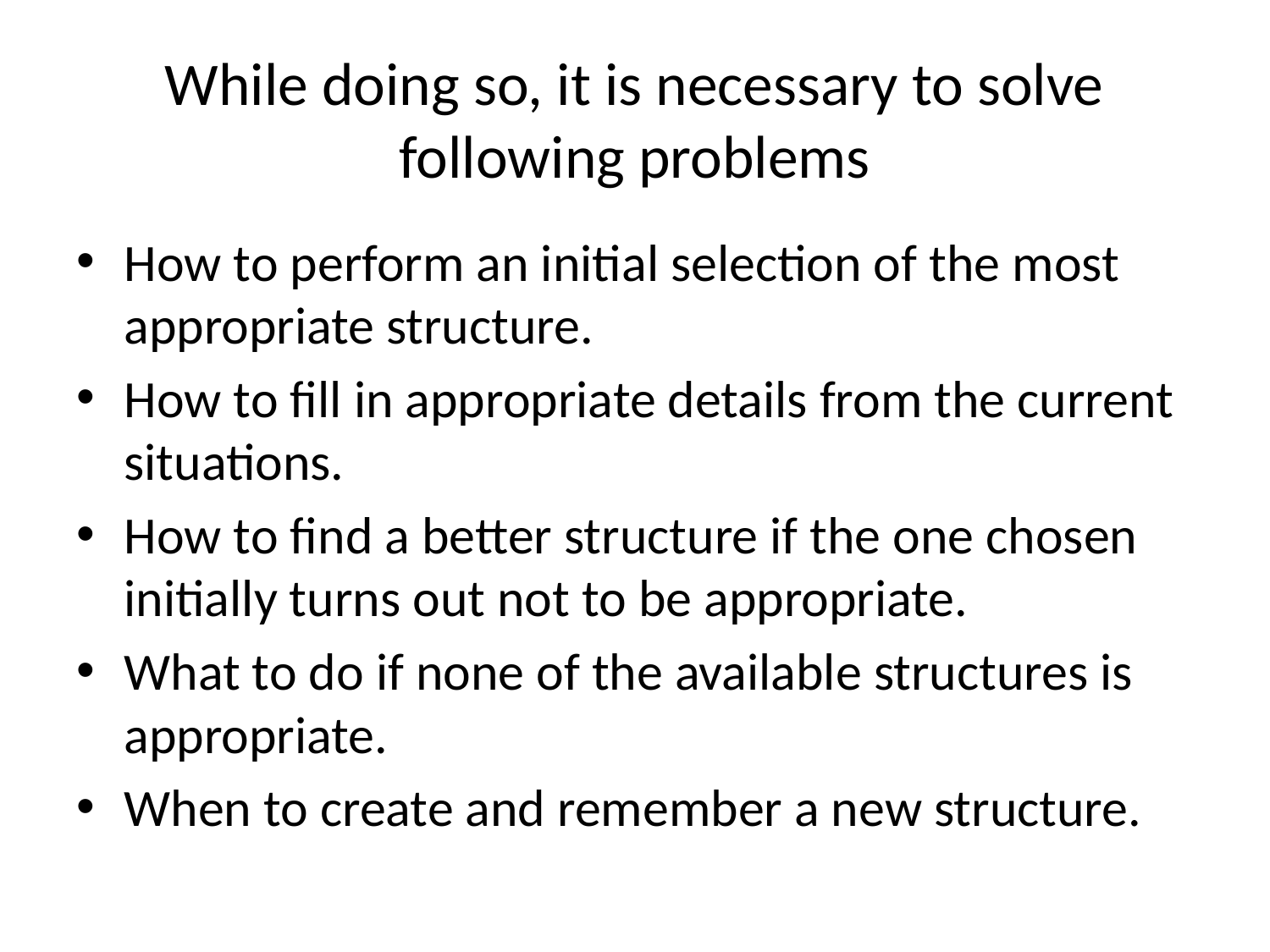

# While doing so, it is necessary to solve following problems
How to perform an initial selection of the most appropriate structure.
How to fill in appropriate details from the current situations.
How to find a better structure if the one chosen initially turns out not to be appropriate.
What to do if none of the available structures is appropriate.
When to create and remember a new structure.